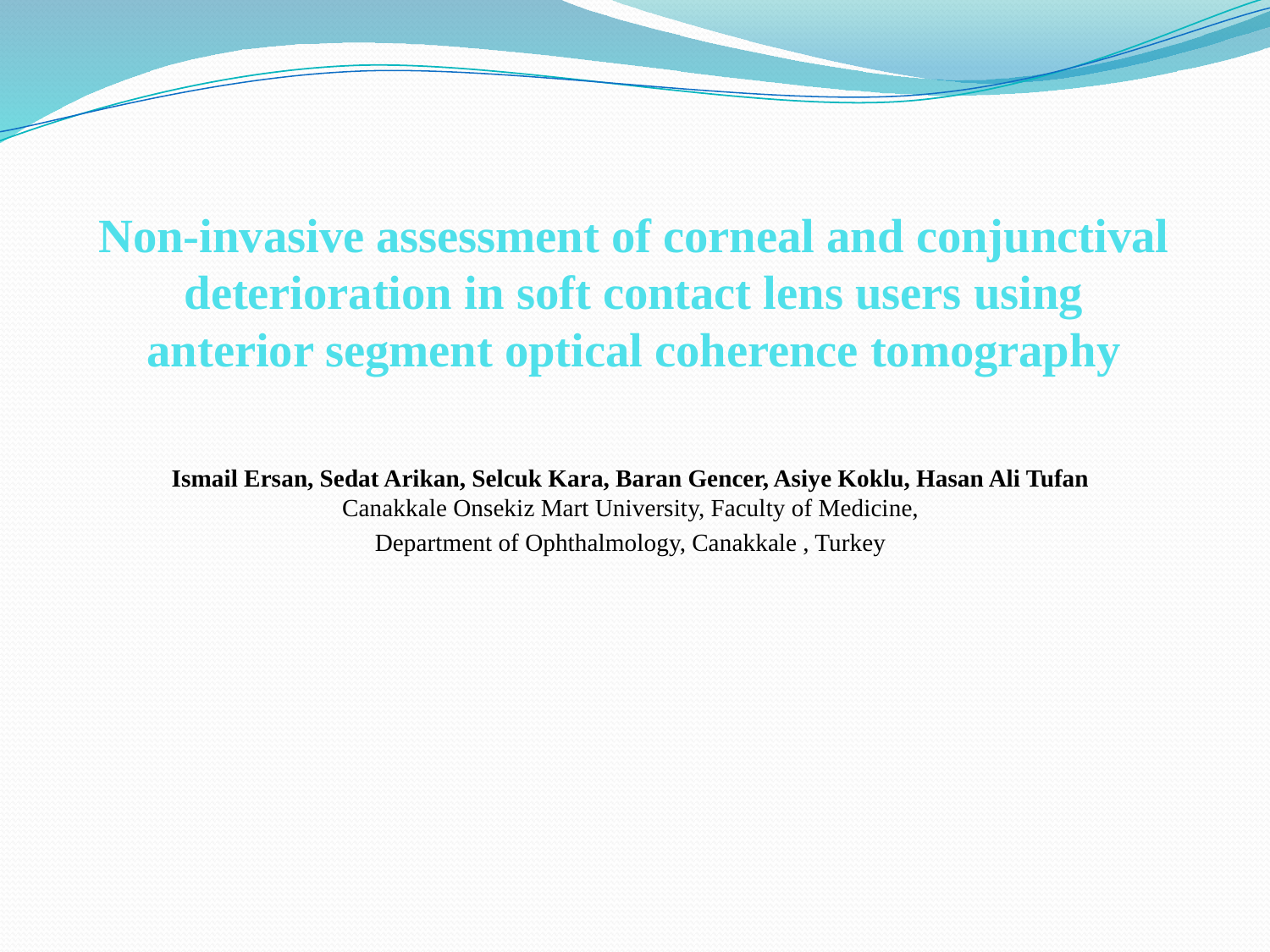

# Non-invasive assessment of corneal and conjunctival deterioration in soft contact lens users using anterior segment optical coherence tomography
Ismail Ersan, Sedat Arikan, Selcuk Kara, Baran Gencer, Asiye Koklu, Hasan Ali Tufan
Canakkale Onsekiz Mart University, Faculty of Medicine,
Department of Ophthalmology, Canakkale , Turkey